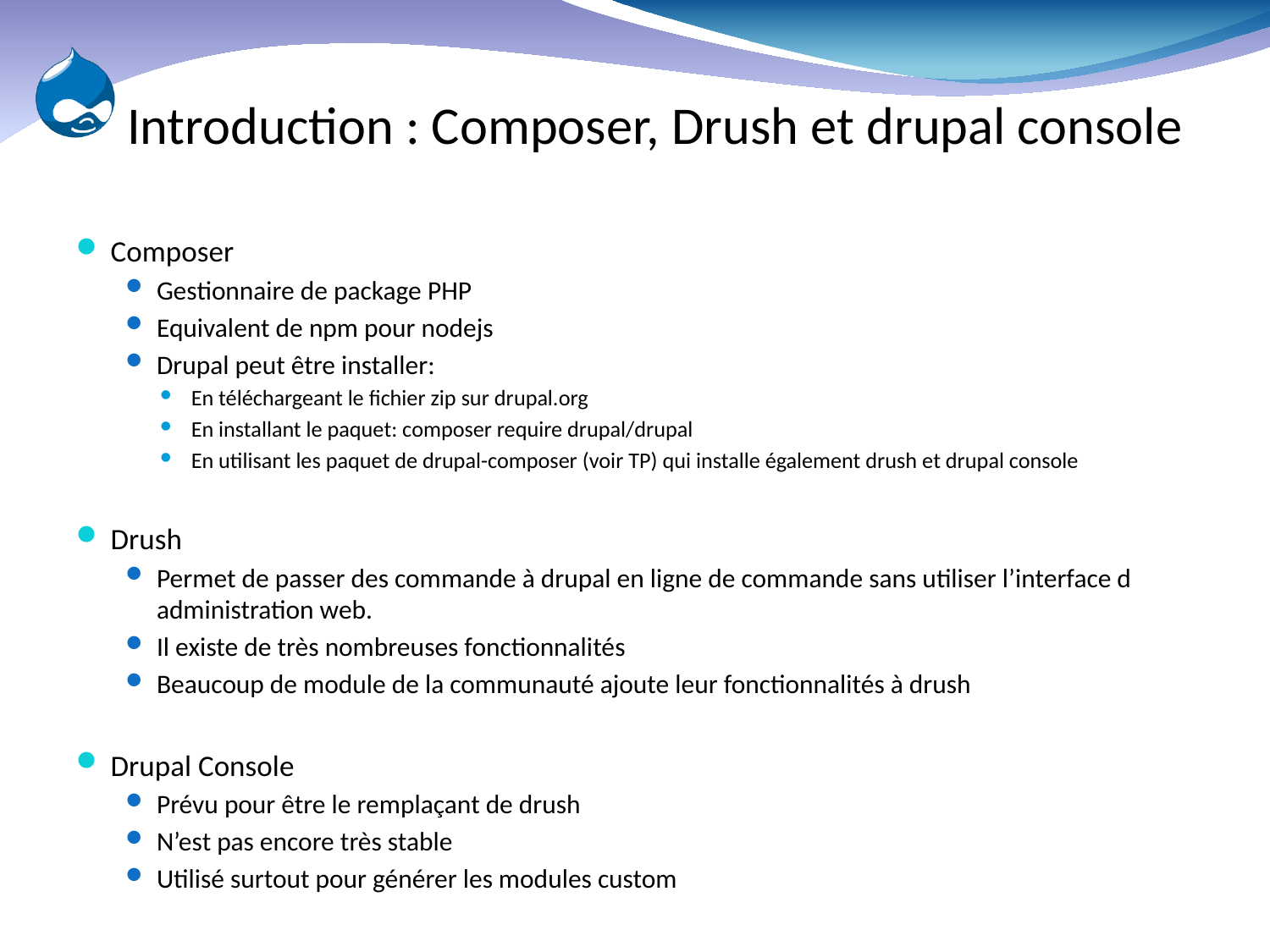

# Introduction : Composer, Drush et drupal console
Composer
Gestionnaire de package PHP
Equivalent de npm pour nodejs
Drupal peut être installer:
En téléchargeant le fichier zip sur drupal.org
En installant le paquet: composer require drupal/drupal
En utilisant les paquet de drupal-composer (voir TP) qui installe également drush et drupal console

Drush
Permet de passer des commande à drupal en ligne de commande sans utiliser l’interface d administration web.
Il existe de très nombreuses fonctionnalités
Beaucoup de module de la communauté ajoute leur fonctionnalités à drush

Drupal Console
Prévu pour être le remplaçant de drush
N’est pas encore très stable
Utilisé surtout pour générer les modules custom